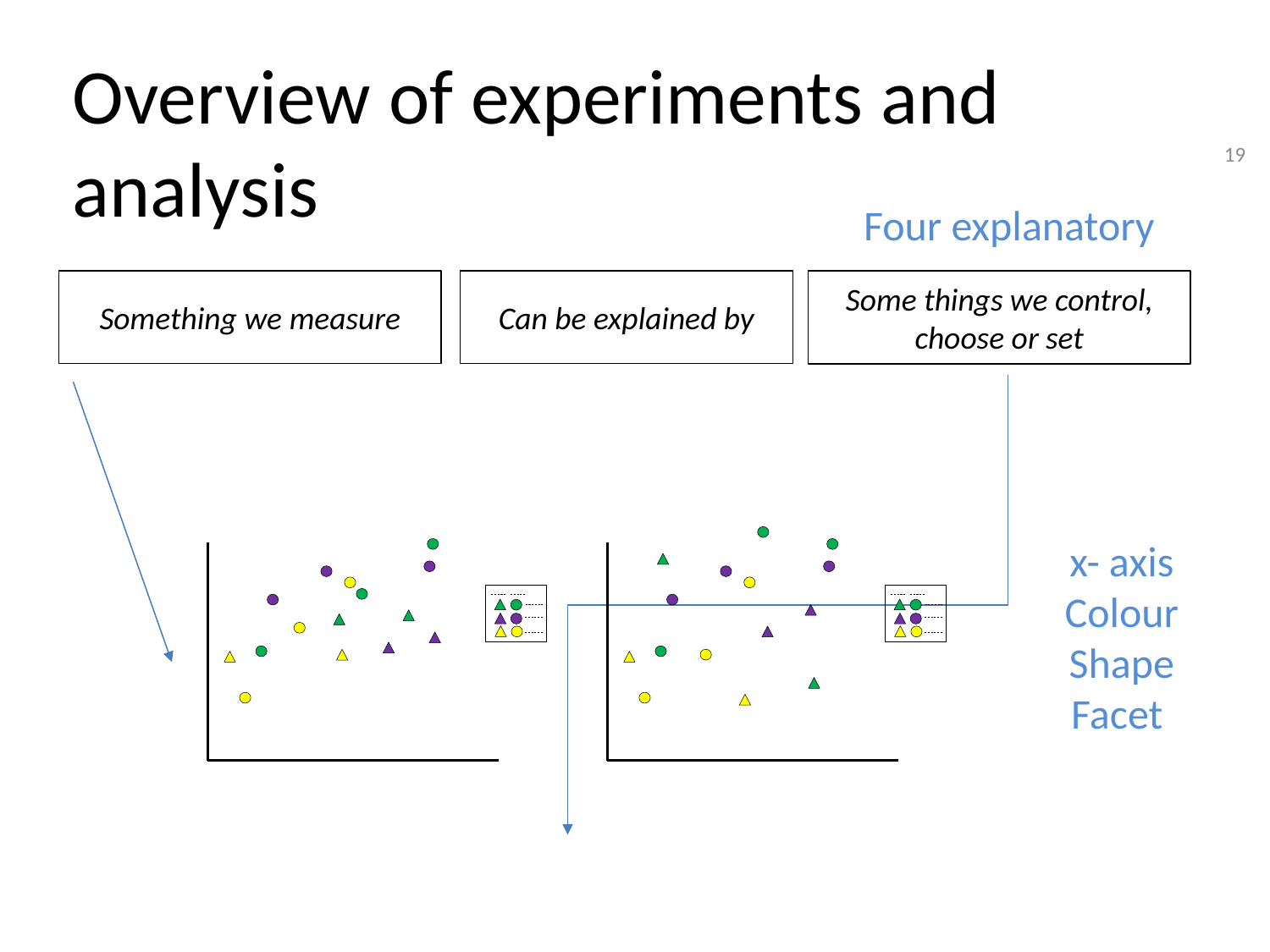

# Overview of experiments and analysis
19
Four explanatory
Something we measure
Can be explained by
Some things we control, choose or set

x- axis
Colour
Shape
Facet